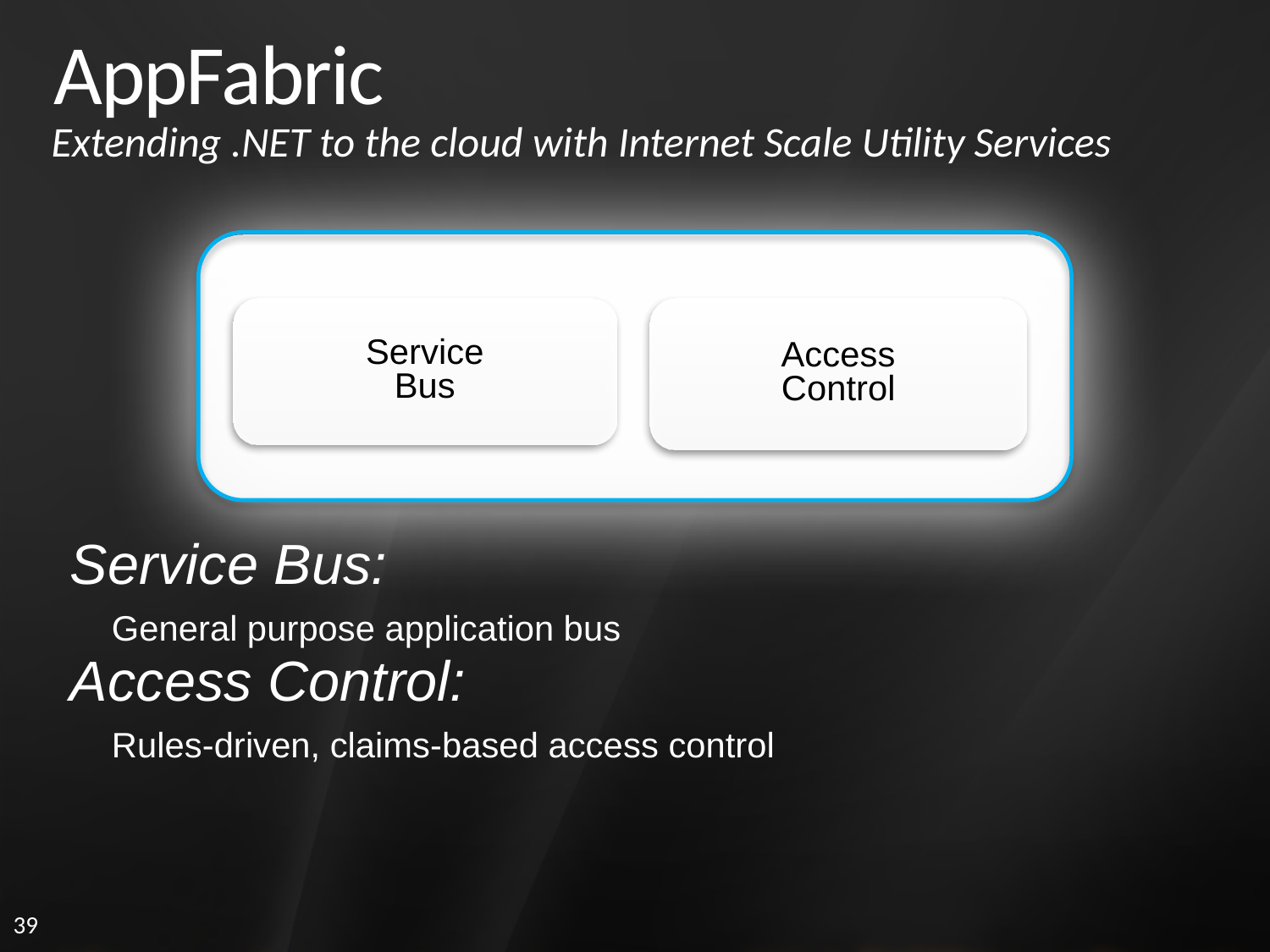

# AppFabric
Extending .NET to the cloud with Internet Scale Utility Services

Service
Bus
Access
Control
Service Bus:
 General purpose application bus
Access Control:
 Rules-driven, claims-based access control